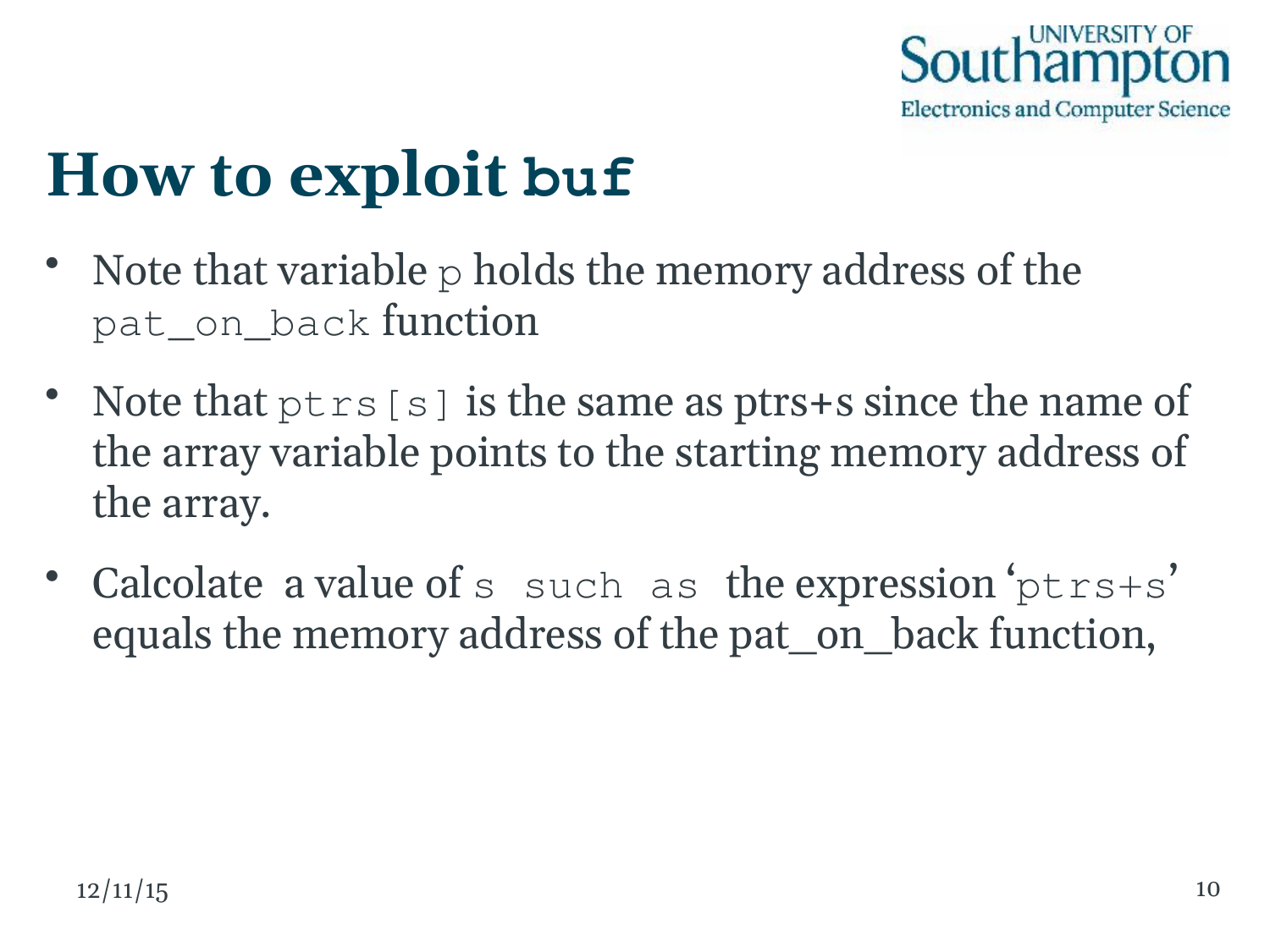

# How to exploit buf
Note that variable p holds the memory address of the pat_on_back function
Note that ptrs[s] is the same as ptrs+s since the name of the array variable points to the starting memory address of the array.
Calcolate  a value of s such as the expression ‘ptrs+s’ equals the memory address of the pat_on_back function,

10
12/11/15